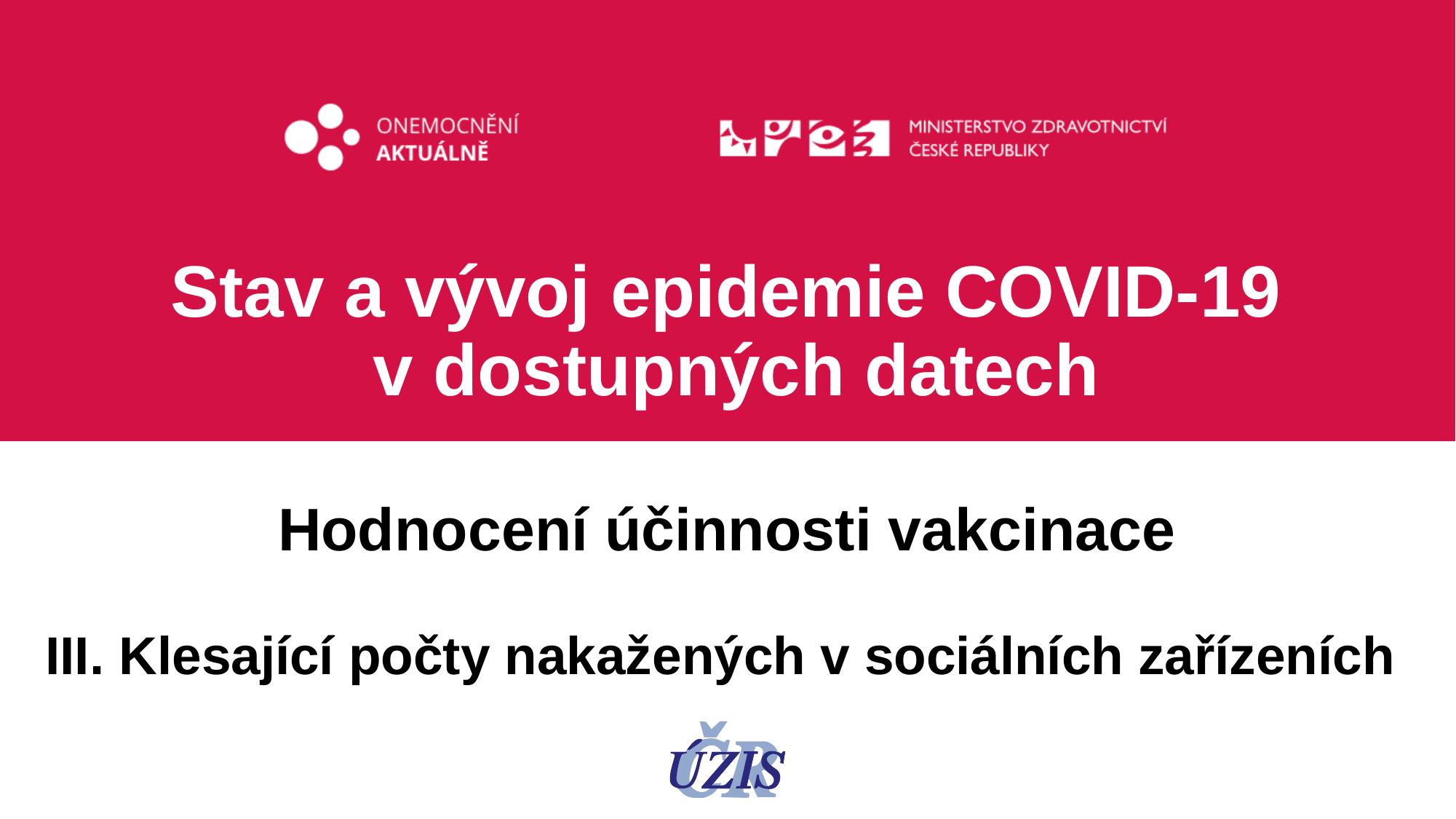

Stav a vývoj epidemie COVID-19
v dostupných datech
Hodnocení účinnosti vakcinace

III. Klesající počty nakažených v sociálních zařízeních